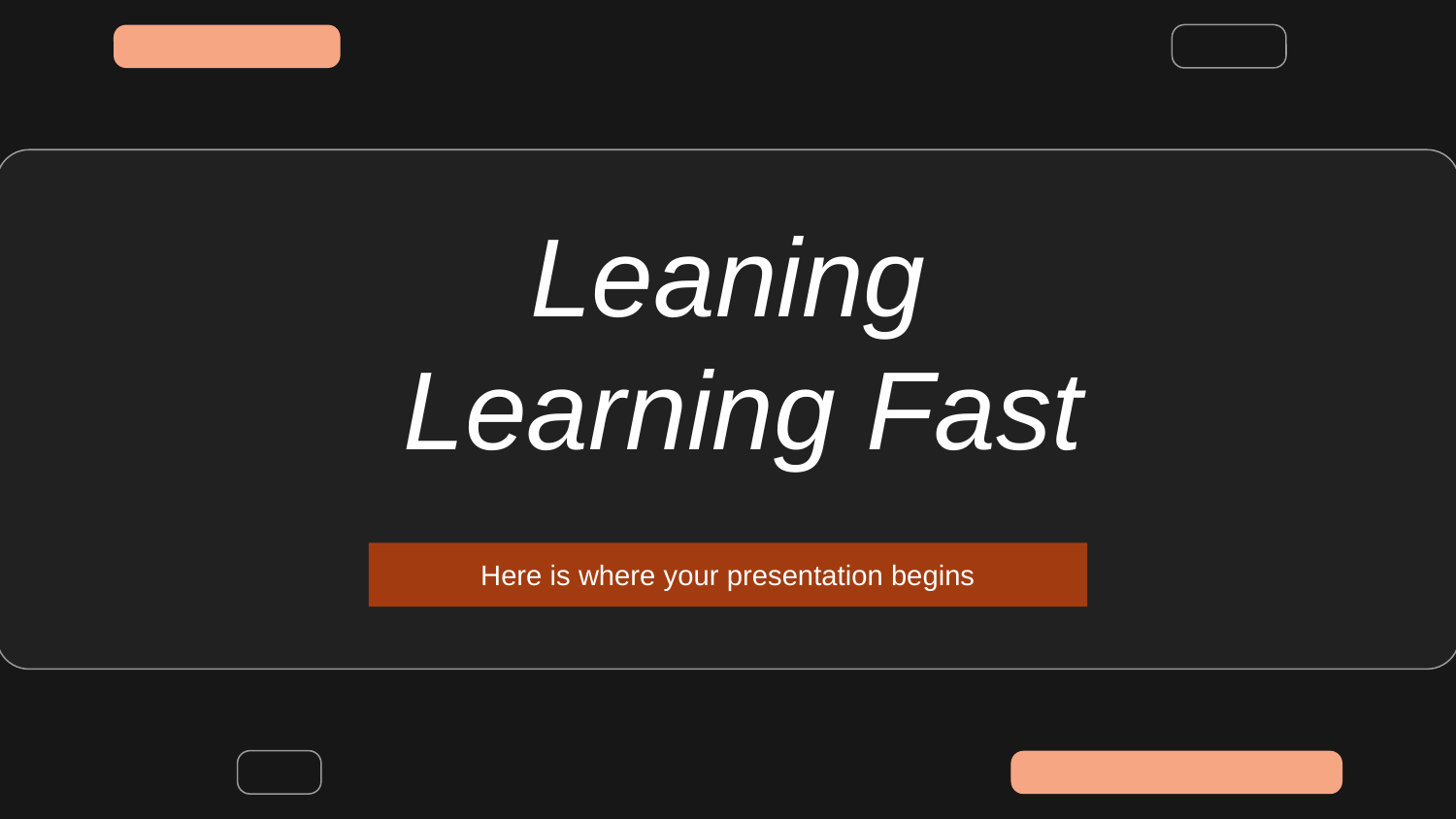

# Leaning Learning Fast
Here is where your presentation begins